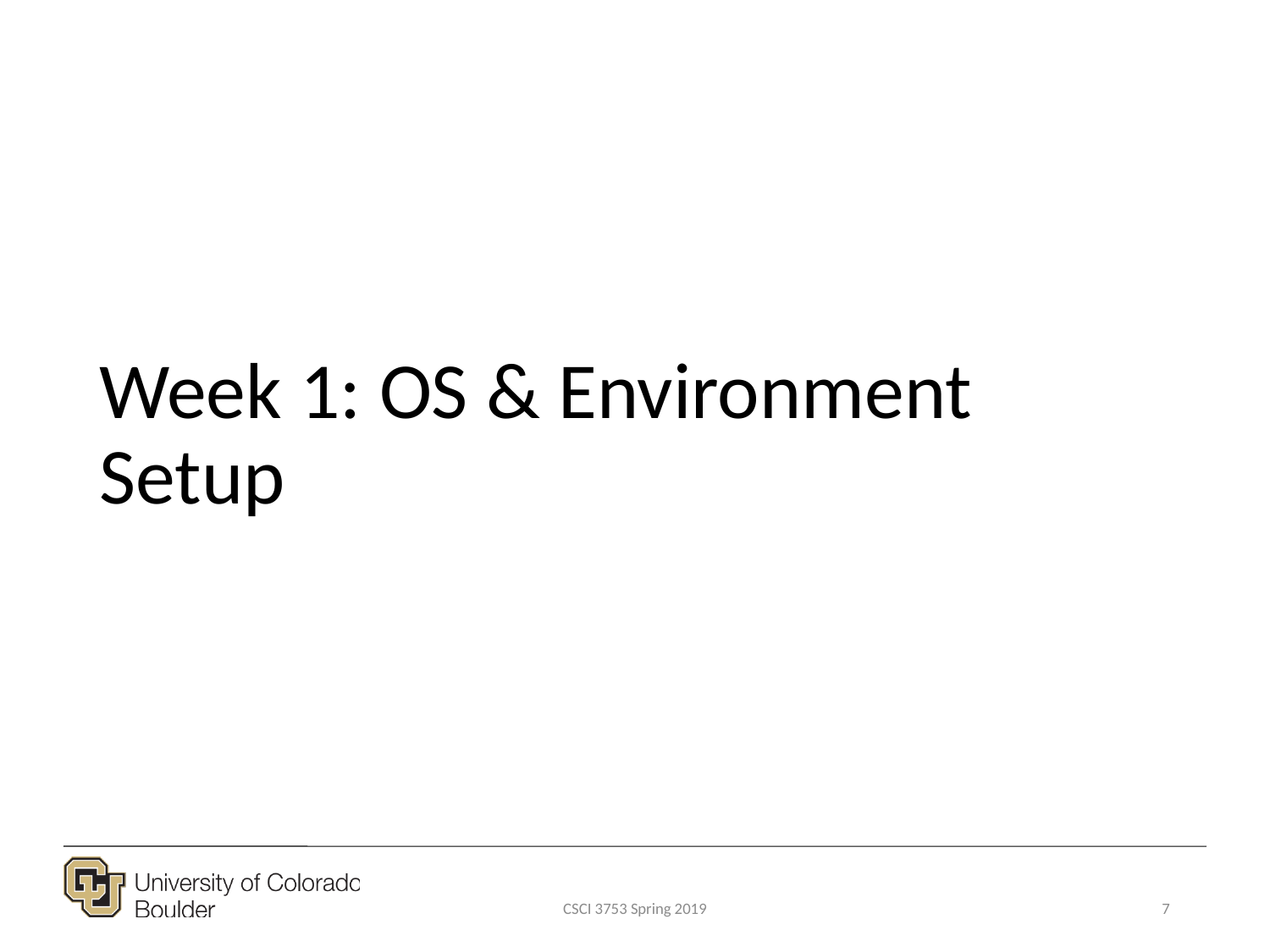

# Week 1: OS & Environment Setup

CSCI 3753 Spring 2019
7